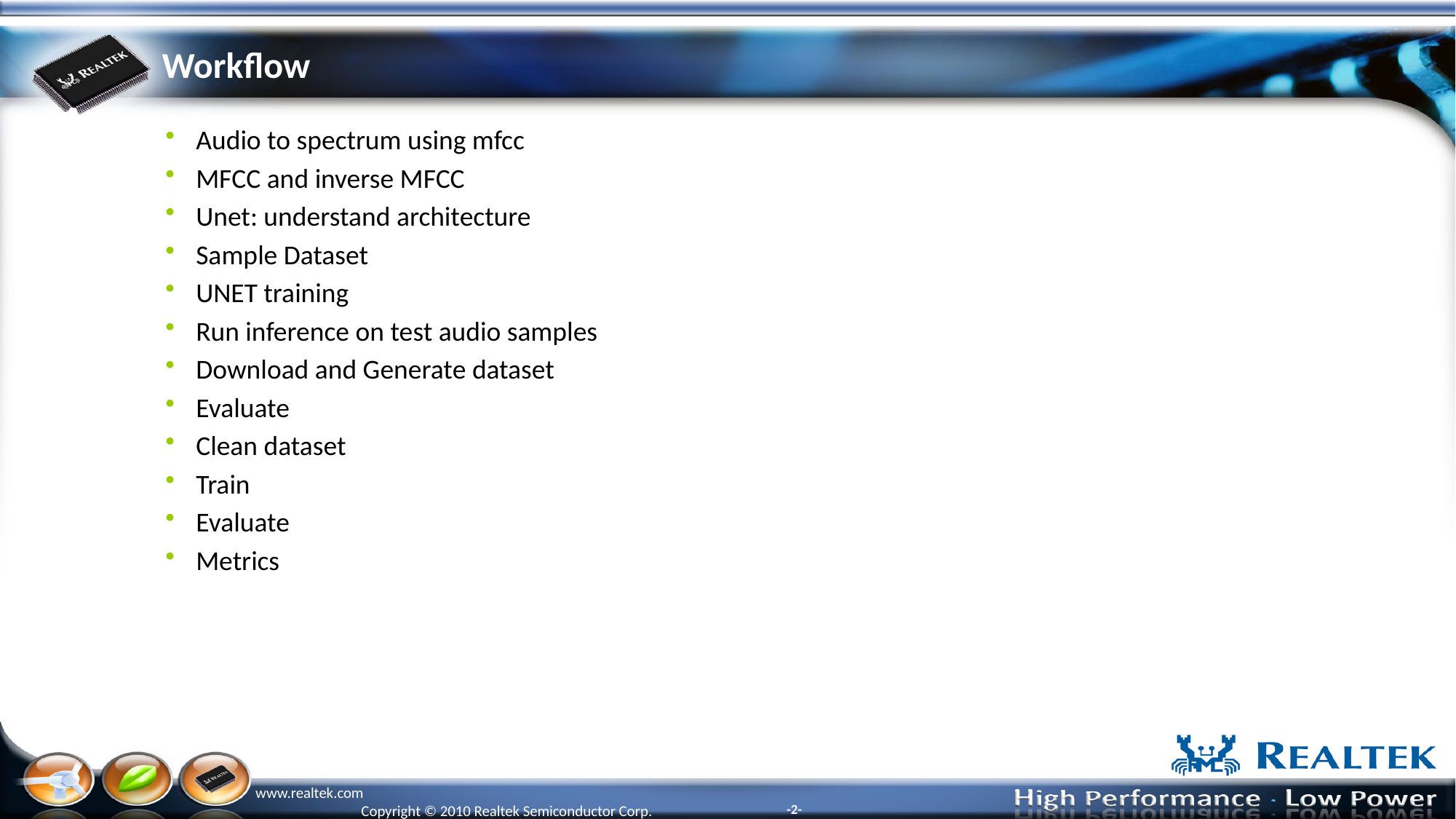

# Workflow
Audio to spectrum using mfcc
MFCC and inverse MFCC
Unet: understand architecture
Sample Dataset
UNET training
Run inference on test audio samples
Download and Generate dataset
Evaluate
Clean dataset
Train
Evaluate
Metrics
www.realtek.com
-2-
Copyright © 2010 Realtek Semiconductor Corp.